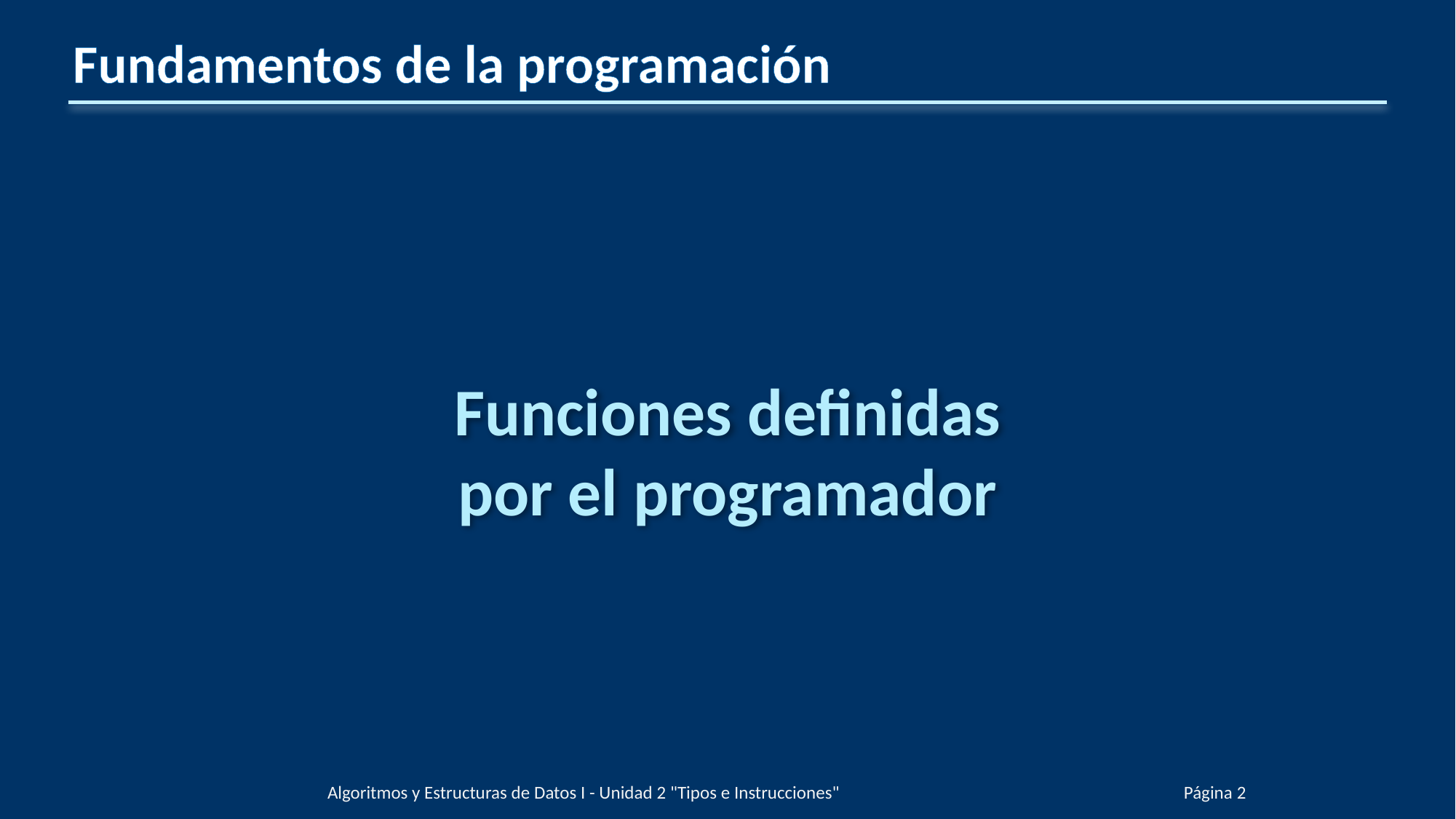

# Fundamentos de la programación
Funciones definidas
por el programador
Algoritmos y Estructuras de Datos I - Unidad 2 "Tipos e Instrucciones"
Página 2